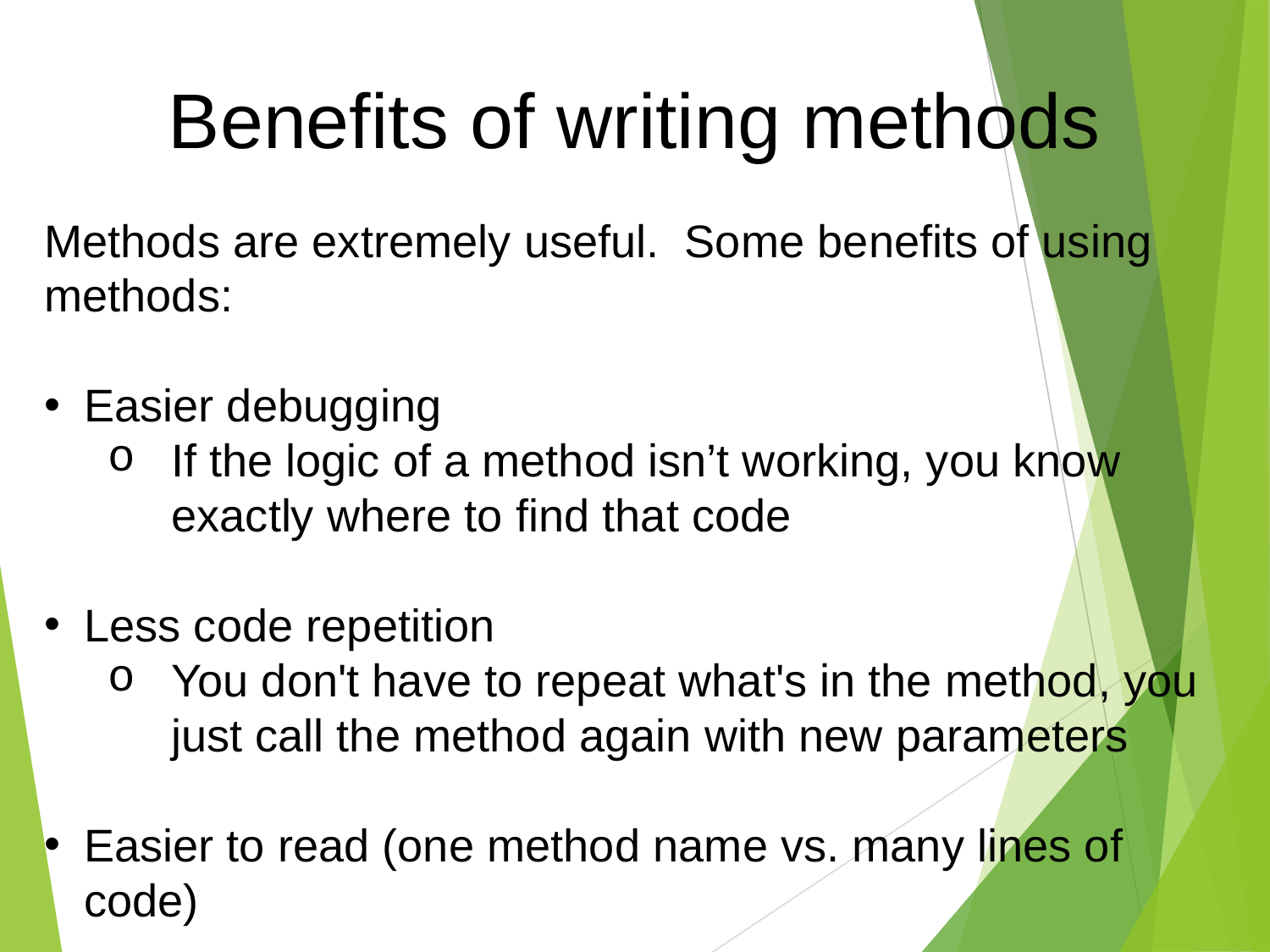

Benefits of writing methods
Methods are extremely useful.  Some benefits of using methods:

Easier debugging
If the logic of a method isn’t working, you know exactly where to find that code

Less code repetition
You don't have to repeat what's in the method, you just call the method again with new parameters

Easier to read (one method name vs. many lines of code)